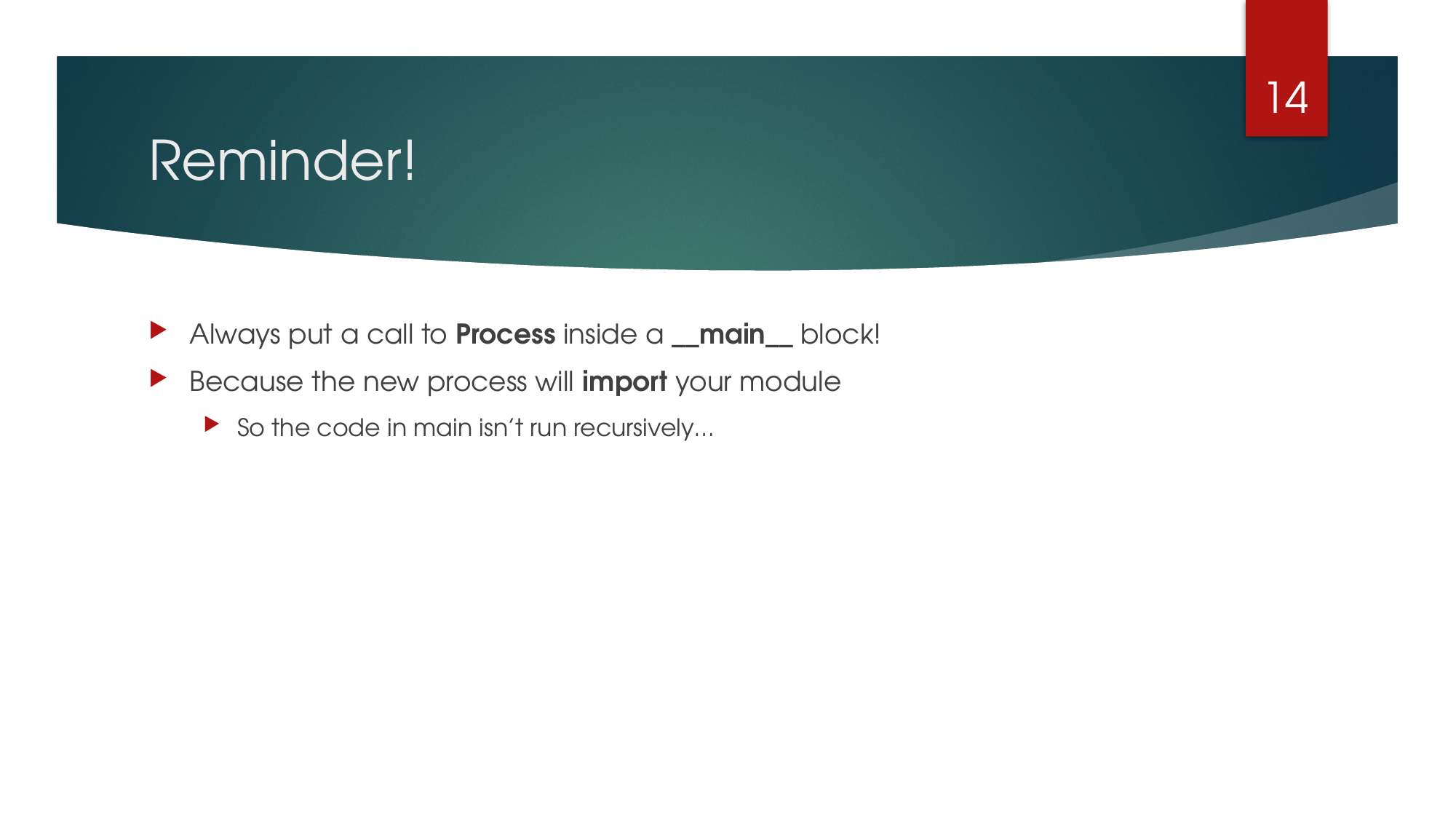

14
# Reminder!
Always put a call to Process inside a __main__ block!
Because the new process will import your module
So the code in main isn’t run recursively…